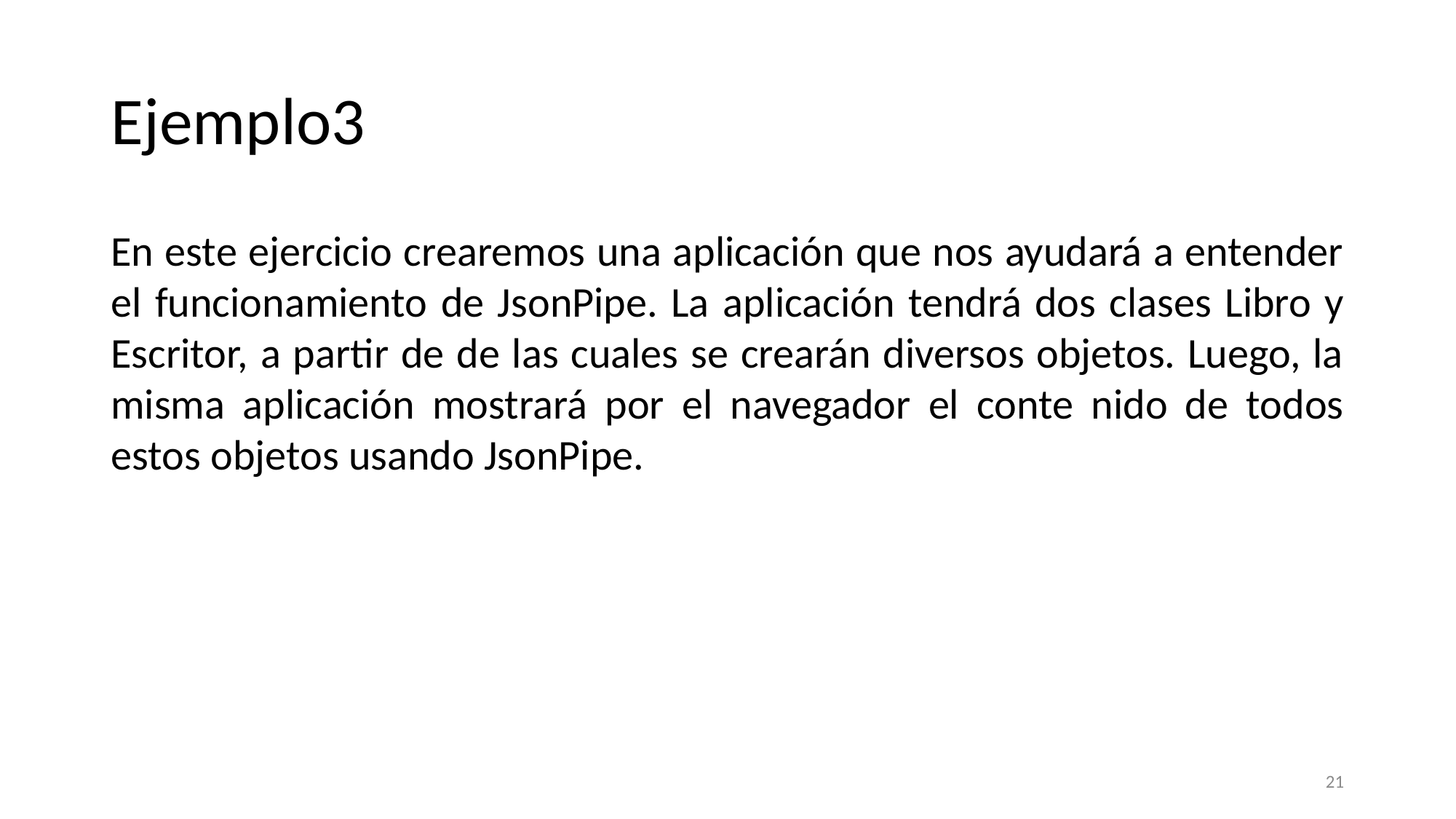

# Ejemplo3
En este ejercicio crearemos una aplicación que nos ayudará a entender el funcionamiento de JsonPipe. La aplicación tendrá dos clases Libro y Escritor, a partir de de las cuales se crearán diversos objetos. Luego, la misma aplicación mostrará por el navegador el conte nido de todos estos objetos usando JsonPipe.
21